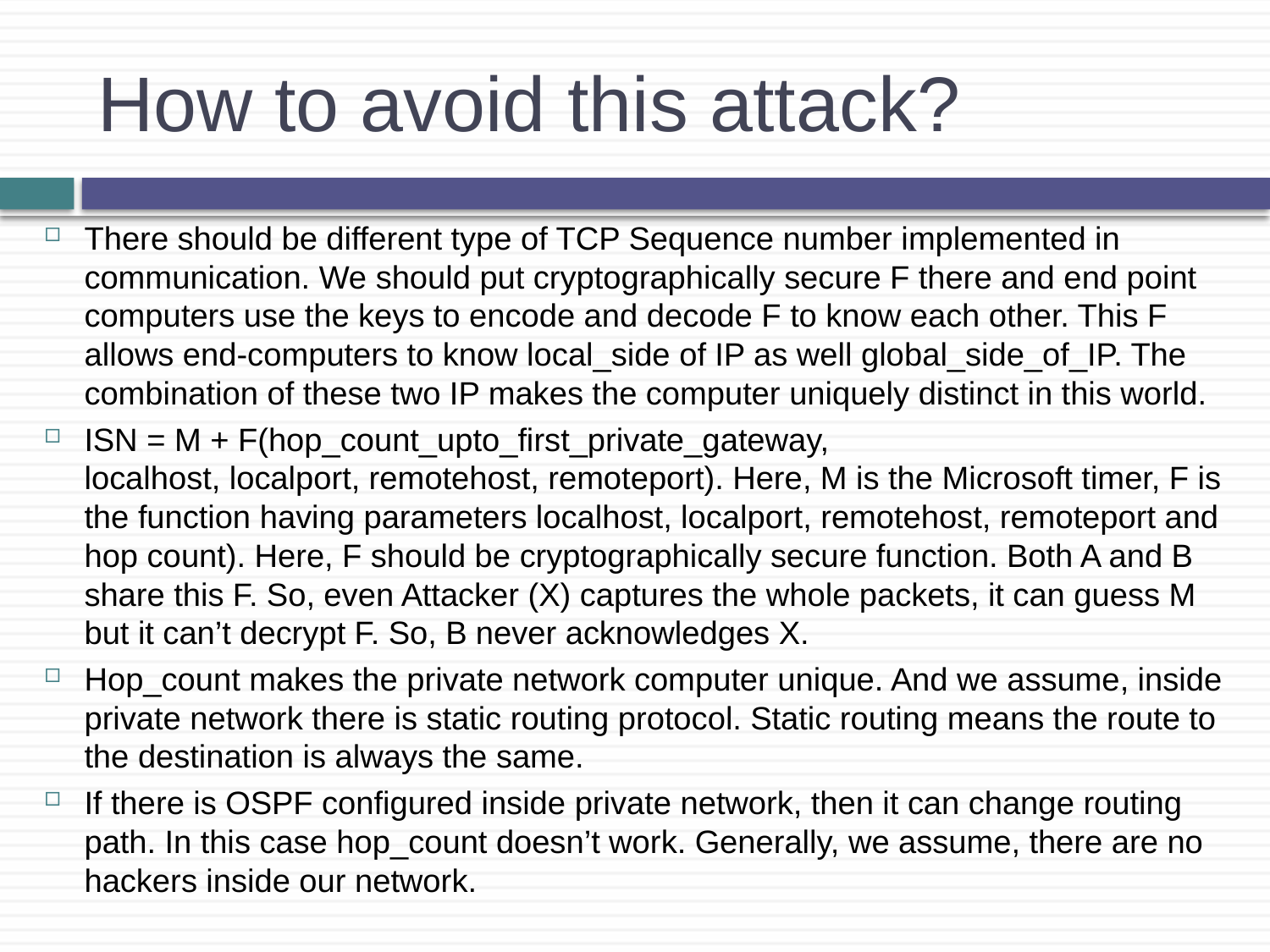

# How to avoid this attack?
There should be different type of TCP Sequence number implemented in communication. We should put cryptographically secure F there and end point computers use the keys to encode and decode F to know each other. This F allows end-computers to know local_side of IP as well global_side_of_IP. The combination of these two IP makes the computer uniquely distinct in this world.
ISN = M + F(hop_count_upto_first_private_gateway, localhost, localport, remotehost, remoteport). Here, M is the Microsoft timer, F is the function having parameters localhost, localport, remotehost, remoteport and hop count). Here, F should be cryptographically secure function. Both A and B share this F. So, even Attacker (X) captures the whole packets, it can guess M but it can’t decrypt F. So, B never acknowledges X.
Hop_count makes the private network computer unique. And we assume, inside private network there is static routing protocol. Static routing means the route to the destination is always the same.
If there is OSPF configured inside private network, then it can change routing path. In this case hop_count doesn’t work. Generally, we assume, there are no hackers inside our network.